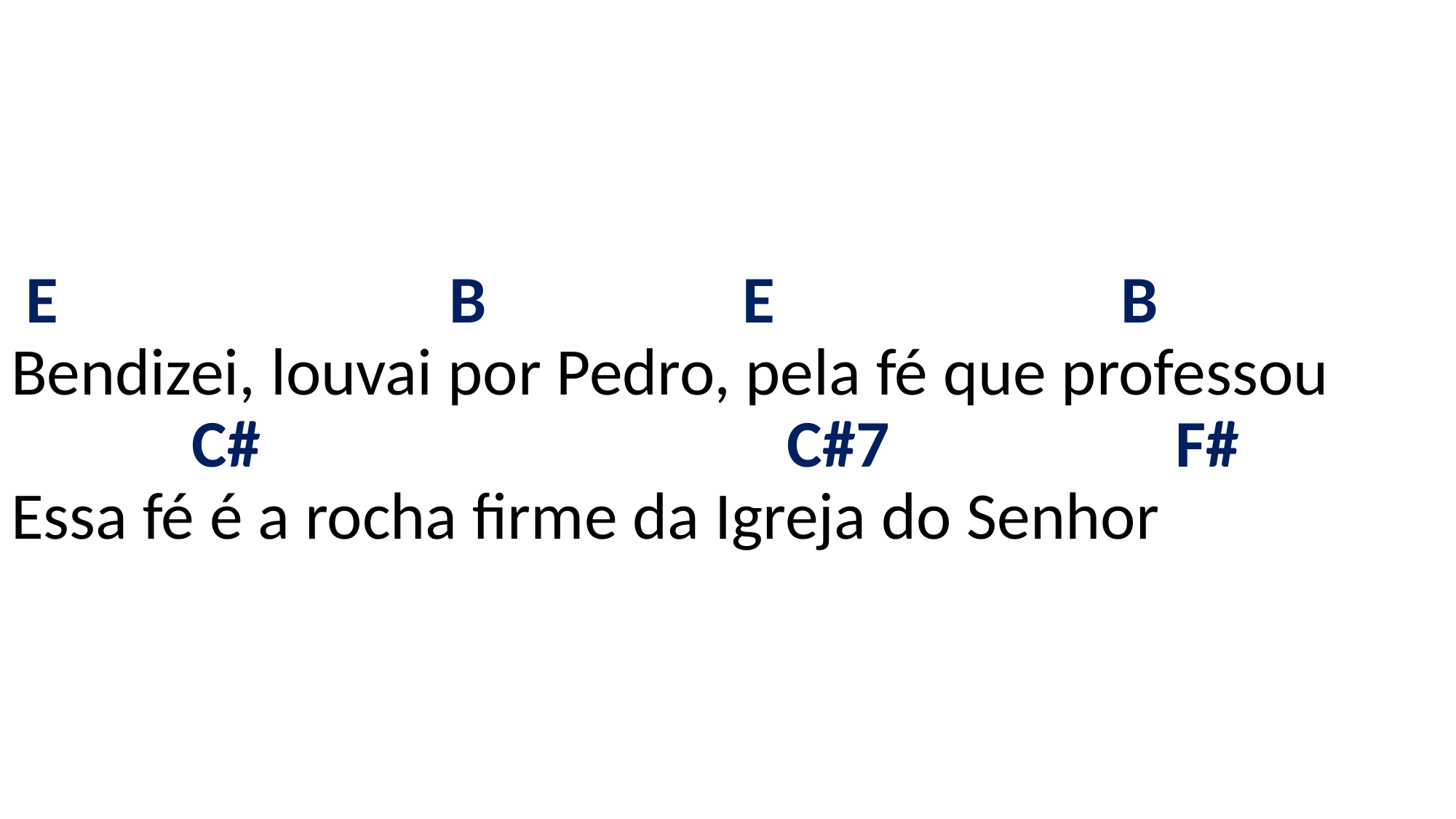

# E                          B                 E                       B Bendizei, louvai por Pedro, pela fé que professou C#                                   C#7                   F# Essa fé é a rocha firme da Igreja do Senhor